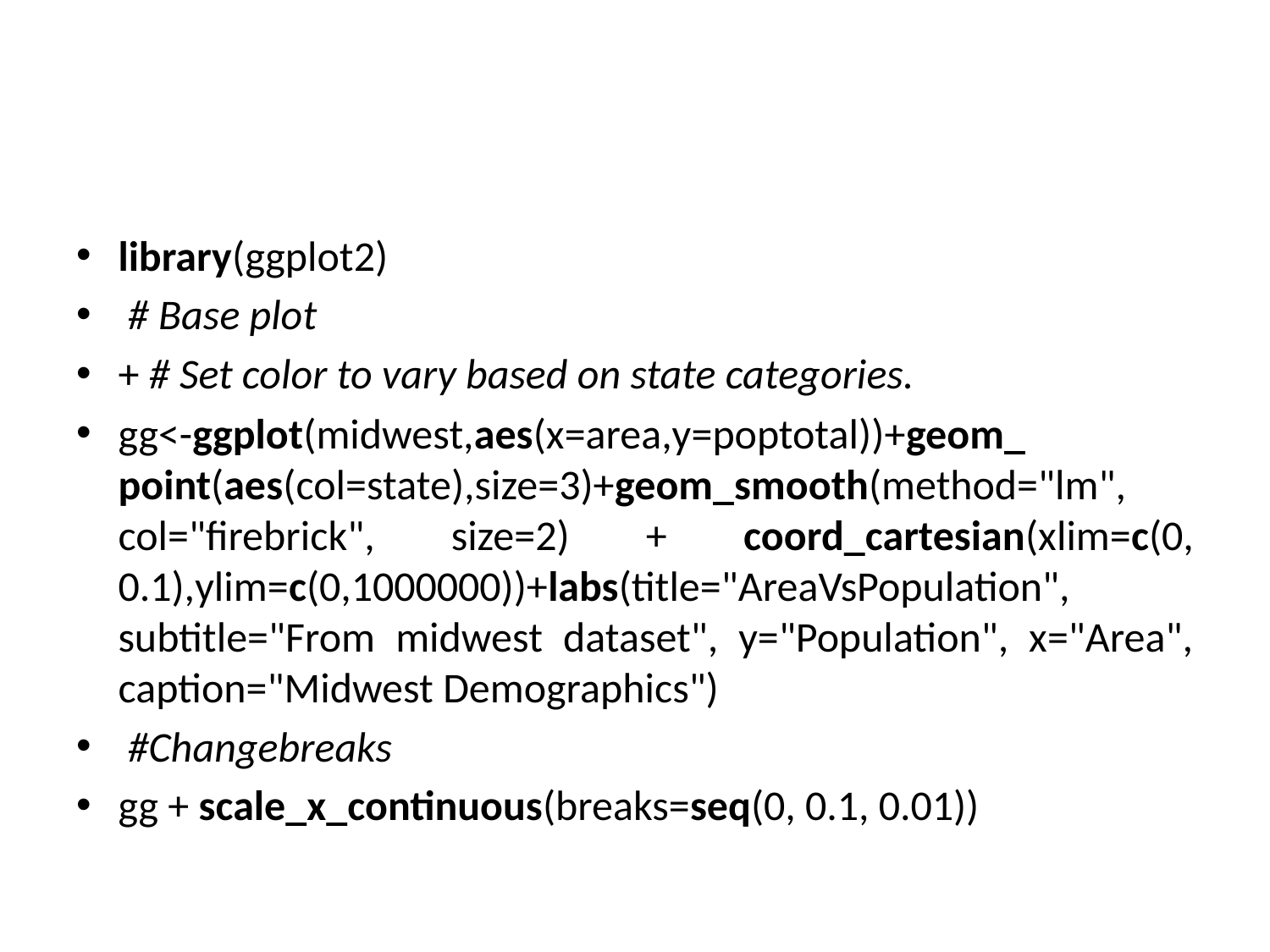

#
library(ggplot2)
 # Base plot
+ # Set color to vary based on state categories.
gg<-ggplot(midwest,aes(x=area,y=poptotal))+geom_ point(aes(col=state),size=3)+geom_smooth(method="lm", col="firebrick", size=2) + coord_cartesian(xlim=c(0, 0.1),ylim=c(0,1000000))+labs(title="AreaVsPopulation", subtitle="From midwest dataset", y="Population", x="Area", caption="Midwest Demographics")
 #Changebreaks
gg + scale_x_continuous(breaks=seq(0, 0.1, 0.01))